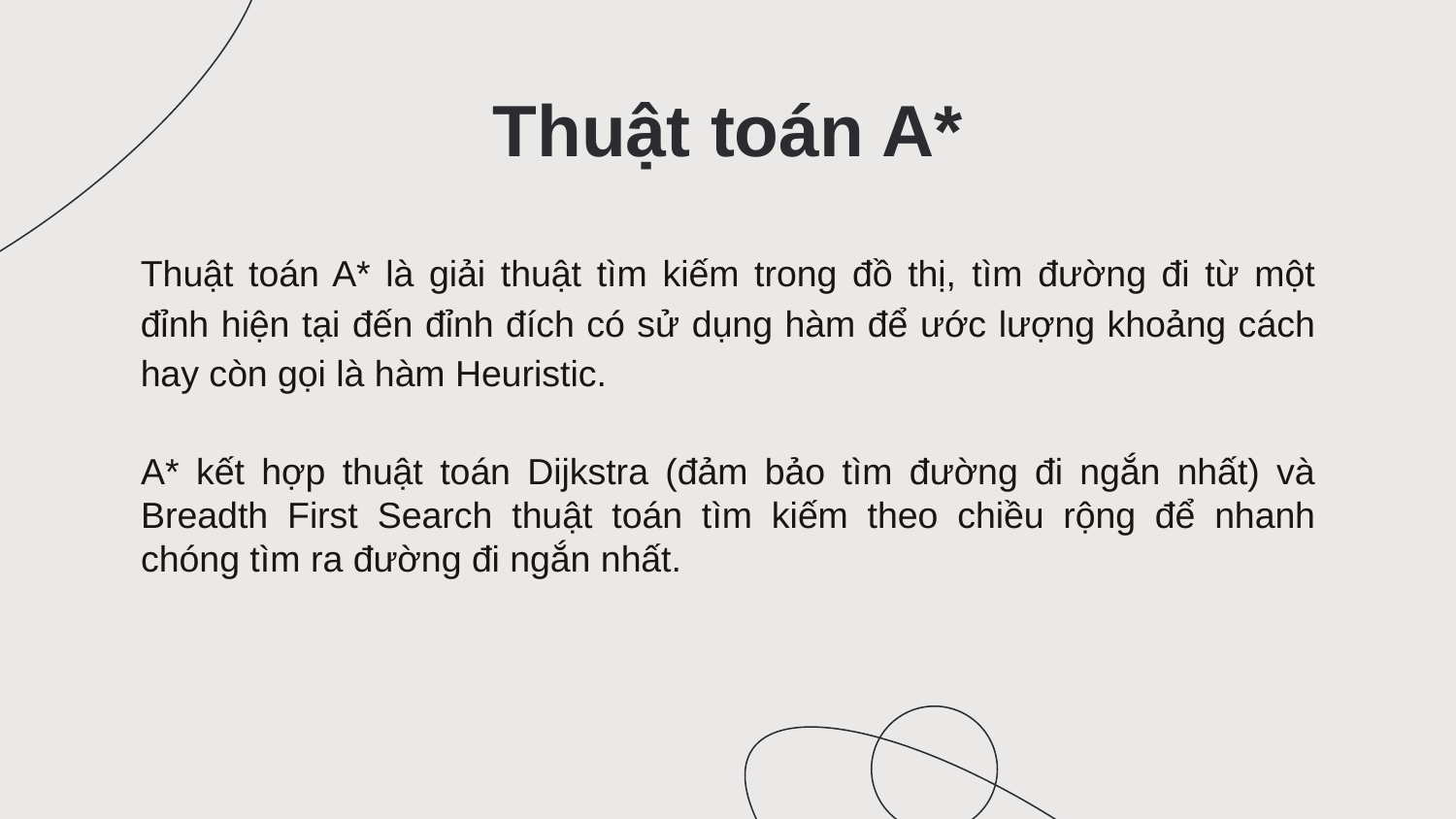

# Thuật toán A*
Thuật toán A* là giải thuật tìm kiếm trong đồ thị, tìm đường đi từ một đỉnh hiện tại đến đỉnh đích có sử dụng hàm để ước lượng khoảng cách hay còn gọi là hàm Heuristic.
A* kết hợp thuật toán Dijkstra (đảm bảo tìm đường đi ngắn nhất) và Breadth First Search thuật toán tìm kiếm theo chiều rộng để nhanh chóng tìm ra đường đi ngắn nhất.